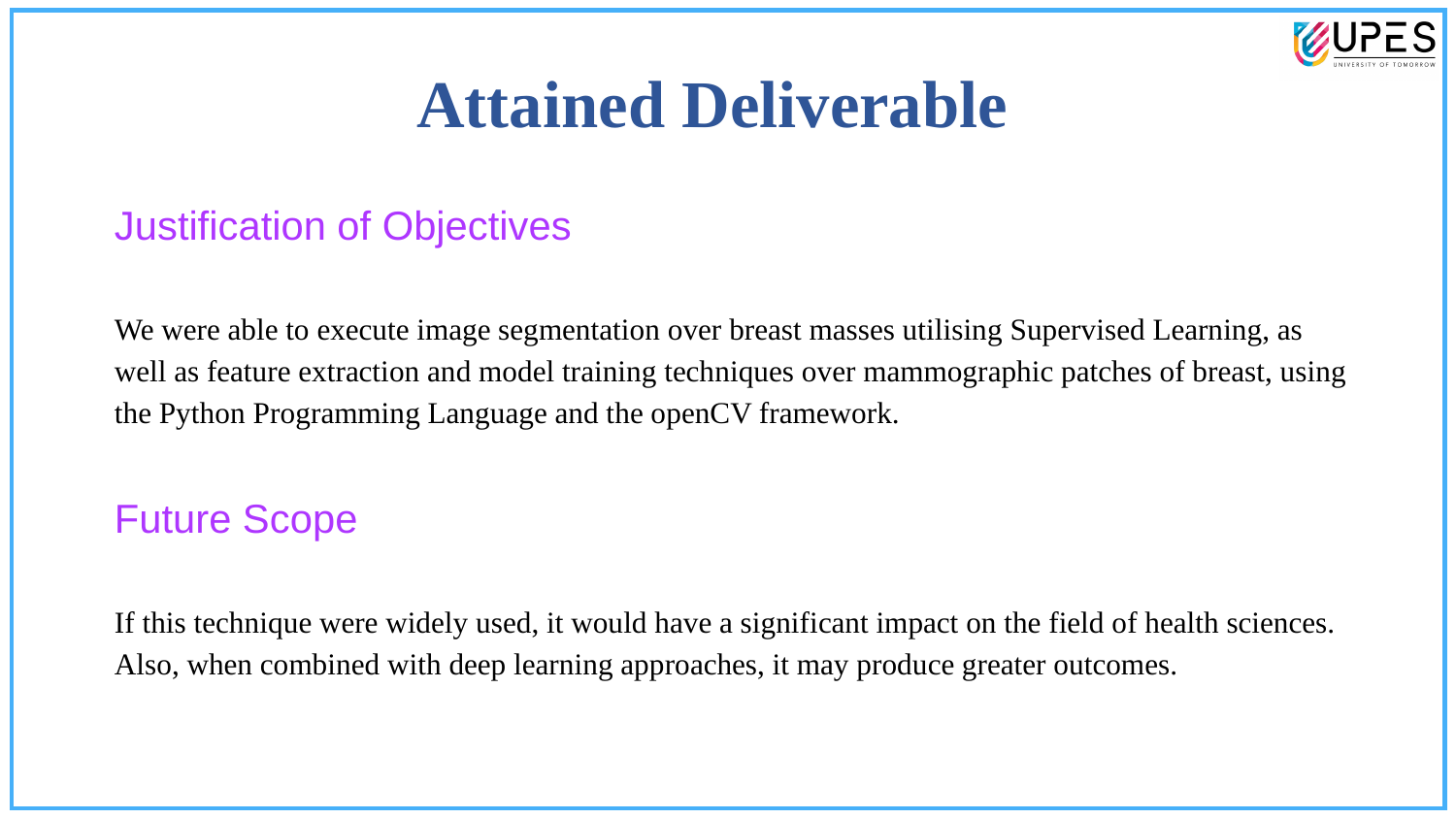

Attained Deliverable
Justification of Objectives
We were able to execute image segmentation over breast masses utilising Supervised Learning, as well as feature extraction and model training techniques over mammographic patches of breast, using the Python Programming Language and the openCV framework.

Future Scope
If this technique were widely used, it would have a significant impact on the field of health sciences. Also, when combined with deep learning approaches, it may produce greater outcomes.